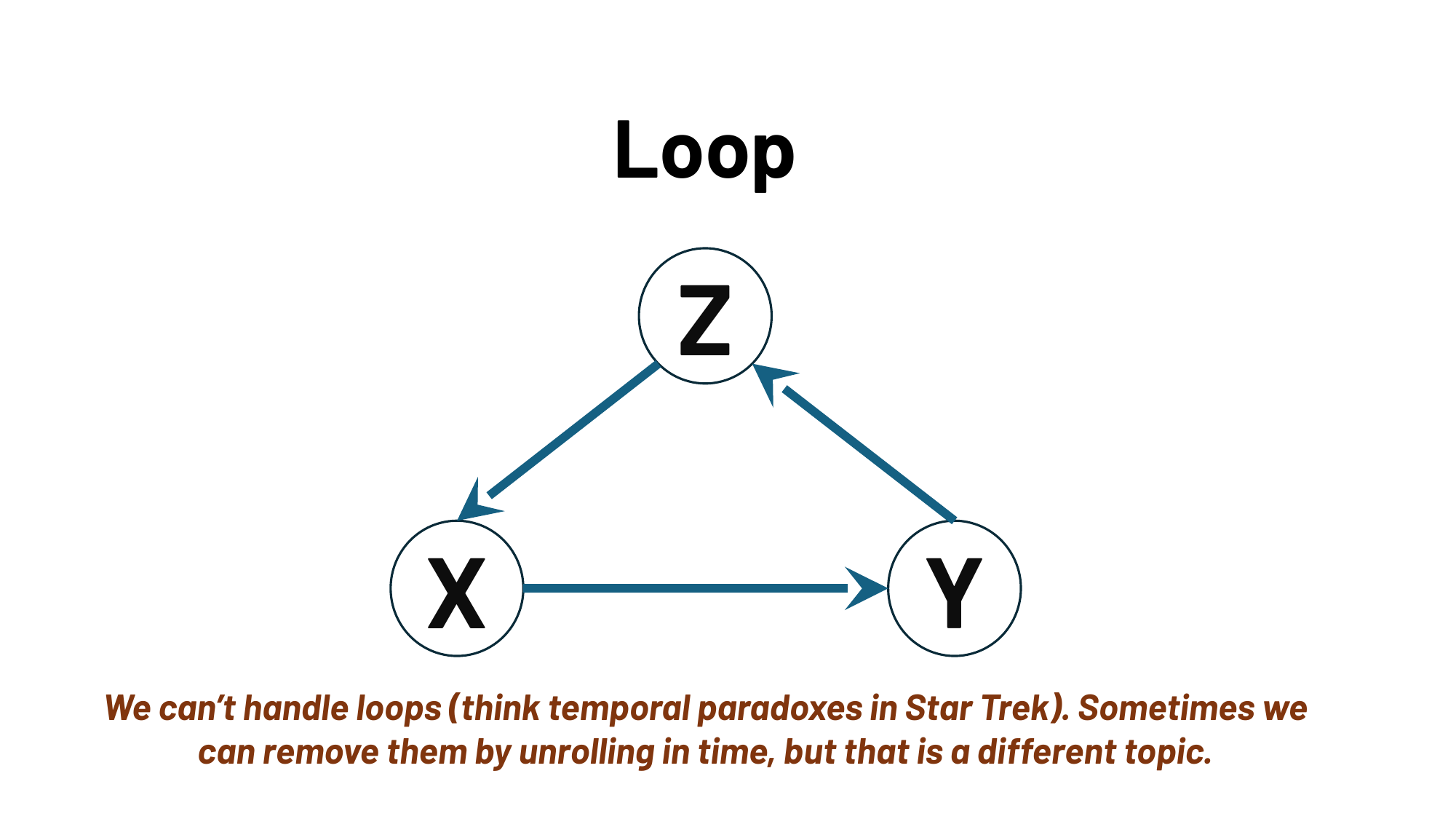

Loop
Z
X
Y
We can’t handle loops (think temporal paradoxes in Star Trek). Sometimes we can remove them by unrolling in time, but that is a different topic.